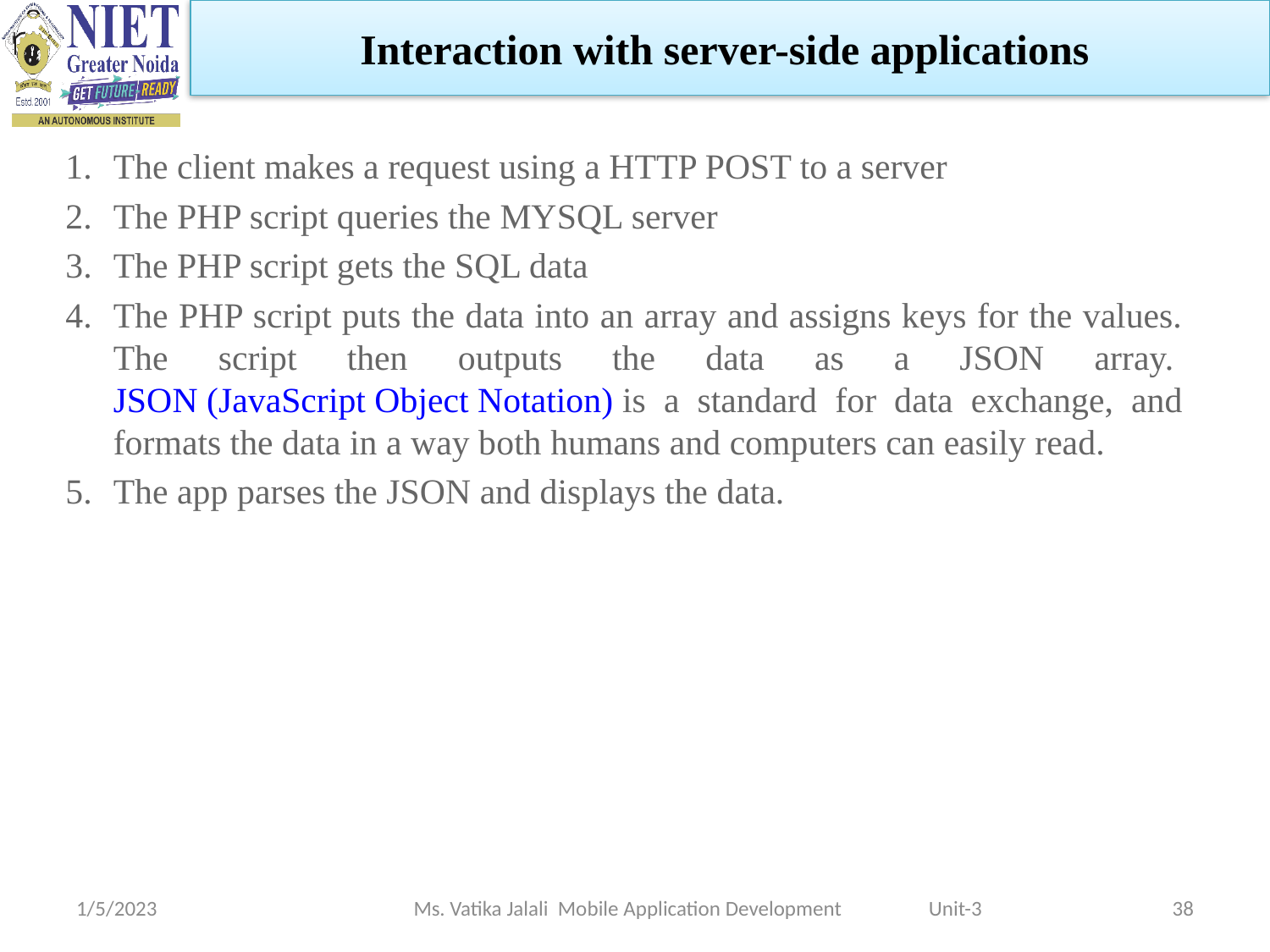

Interaction with server-side applications
The client makes a request using a HTTP POST to a server
The PHP script queries the MYSQL server
The PHP script gets the SQL data
The PHP script puts the data into an array and assigns keys for the values. The script then outputs the data as a JSON array. JSON (JavaScript Object Notation) is a standard for data exchange, and formats the data in a way both humans and computers can easily read.
The app parses the JSON and displays the data.

1/5/2023
Ms. Vatika Jalali  Mobile Application Development                  Unit-3
38